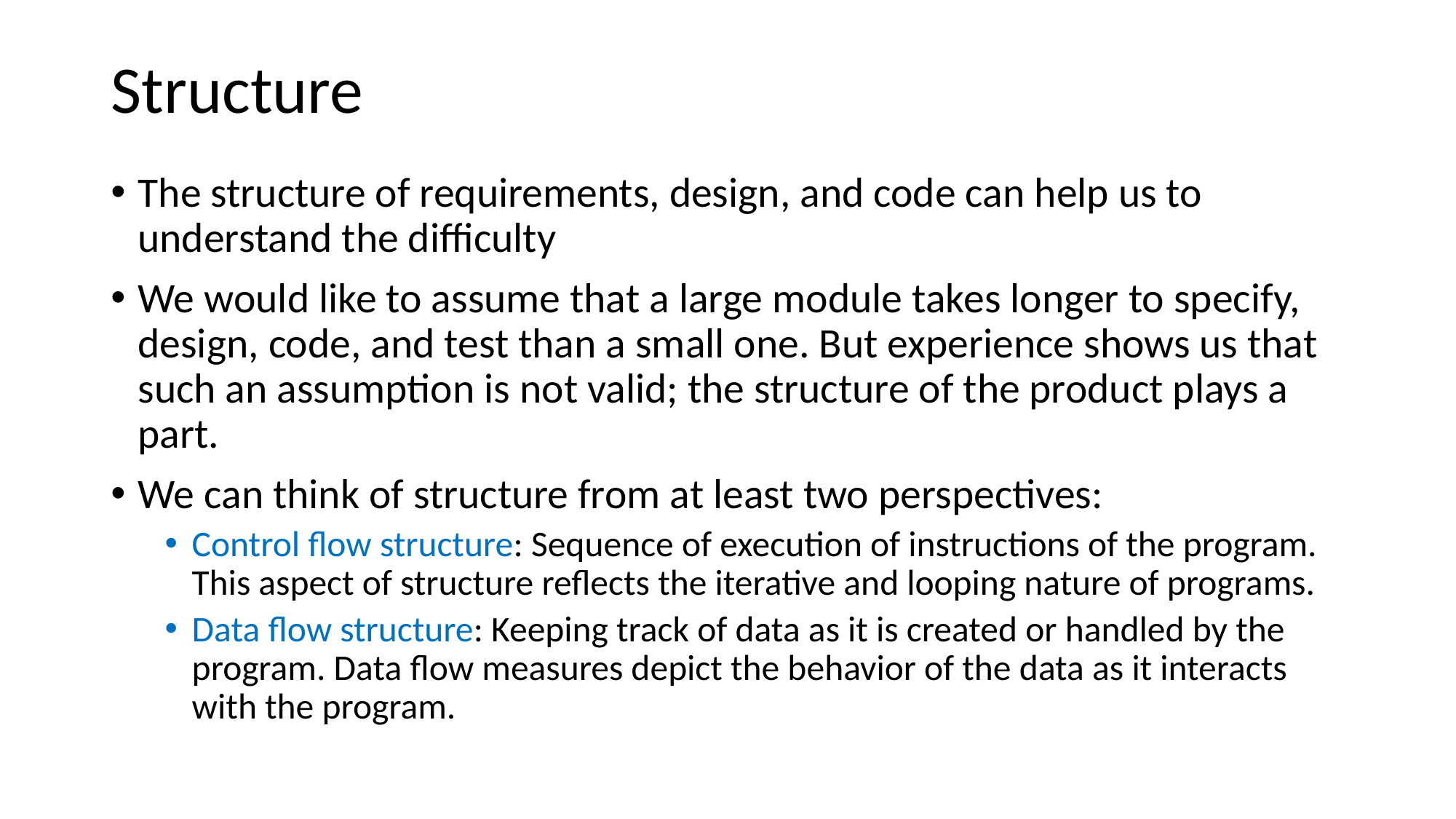

# Structure
The structure of requirements, design, and code can help us to understand the difficulty
We would like to assume that a large module takes longer to specify, design, code, and test than a small one. But experience shows us that such an assumption is not valid; the structure of the product plays a part.
We can think of structure from at least two perspectives:
Control ﬂow structure: Sequence of execution of instructions of the program. This aspect of structure reﬂects the iterative and looping nature of programs.
Data ﬂow structure: Keeping track of data as it is created or handled by the program. Data ﬂow measures depict the behavior of the data as it interacts with the program.